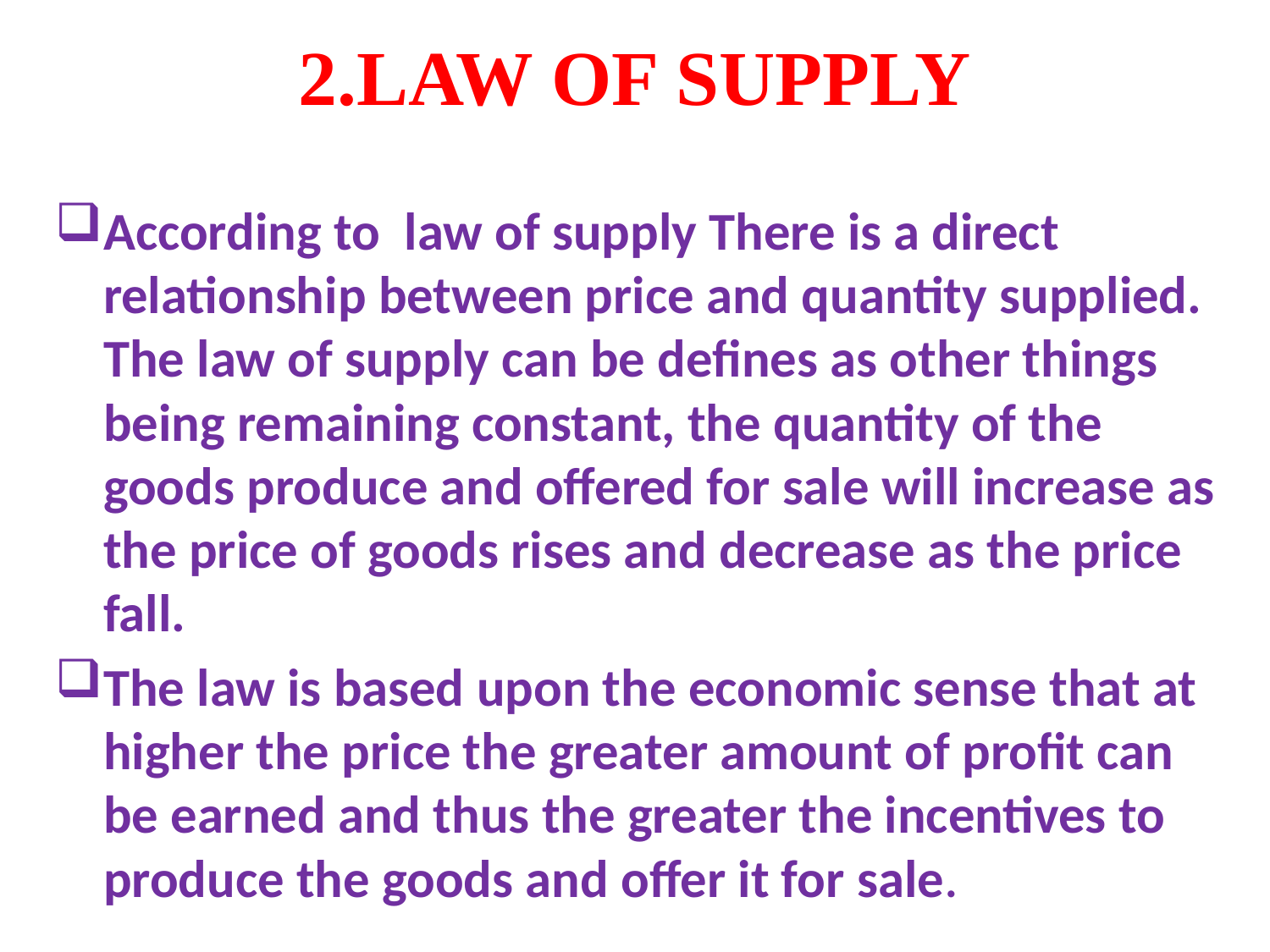

# 2.LAW OF SUPPLY

According to  law of supply There is a direct relationship between price and quantity supplied. The law of supply can be defines as other things being remaining constant, the quantity of the goods produce and offered for sale will increase as the price of goods rises and decrease as the price fall.
The law is based upon the economic sense that at higher the price the greater amount of profit can be earned and thus the greater the incentives to produce the goods and offer it for sale.